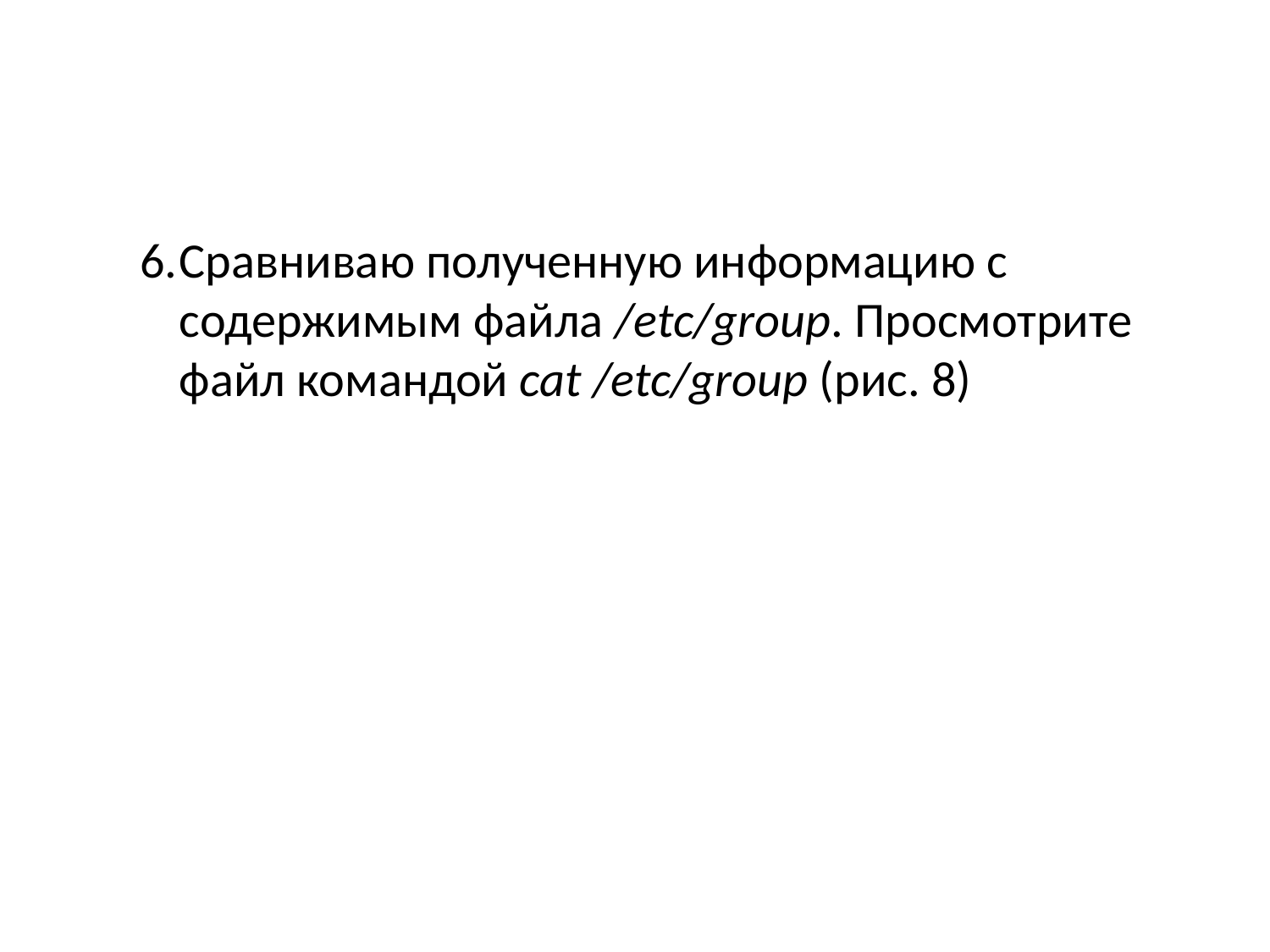

Сравниваю полученную информацию с содержимым файла /etc/group. Просмотрите файл командой cat /etc/group (рис. 8)